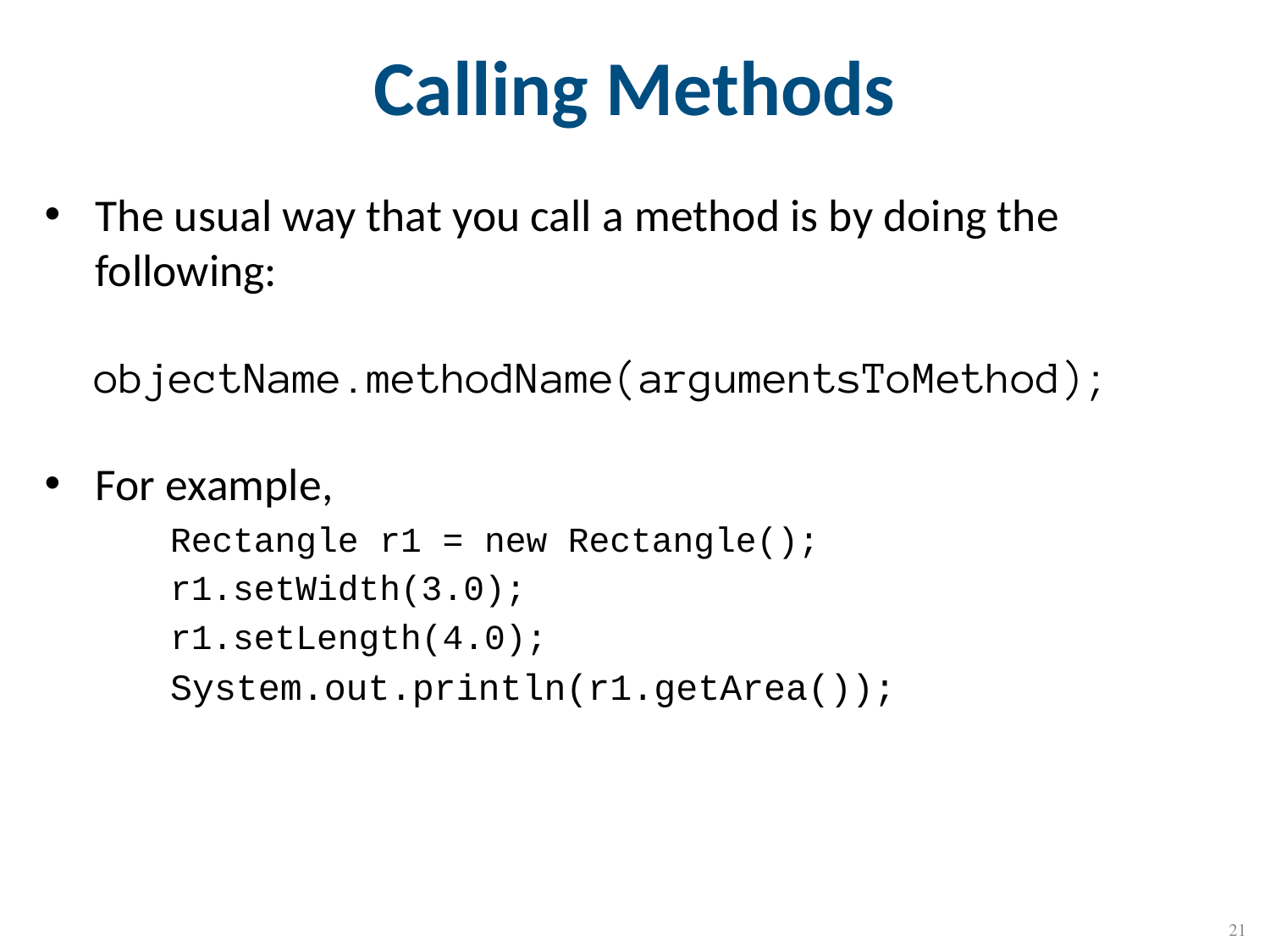

# Calling Methods
The usual way that you call a method is by doing the following:

		objectName.methodName(argumentsToMethod);

For example,
		Rectangle r1 = new Rectangle();
		r1.setWidth(3.0);
		r1.setLength(4.0);
		System.out.println(r1.getArea());

21